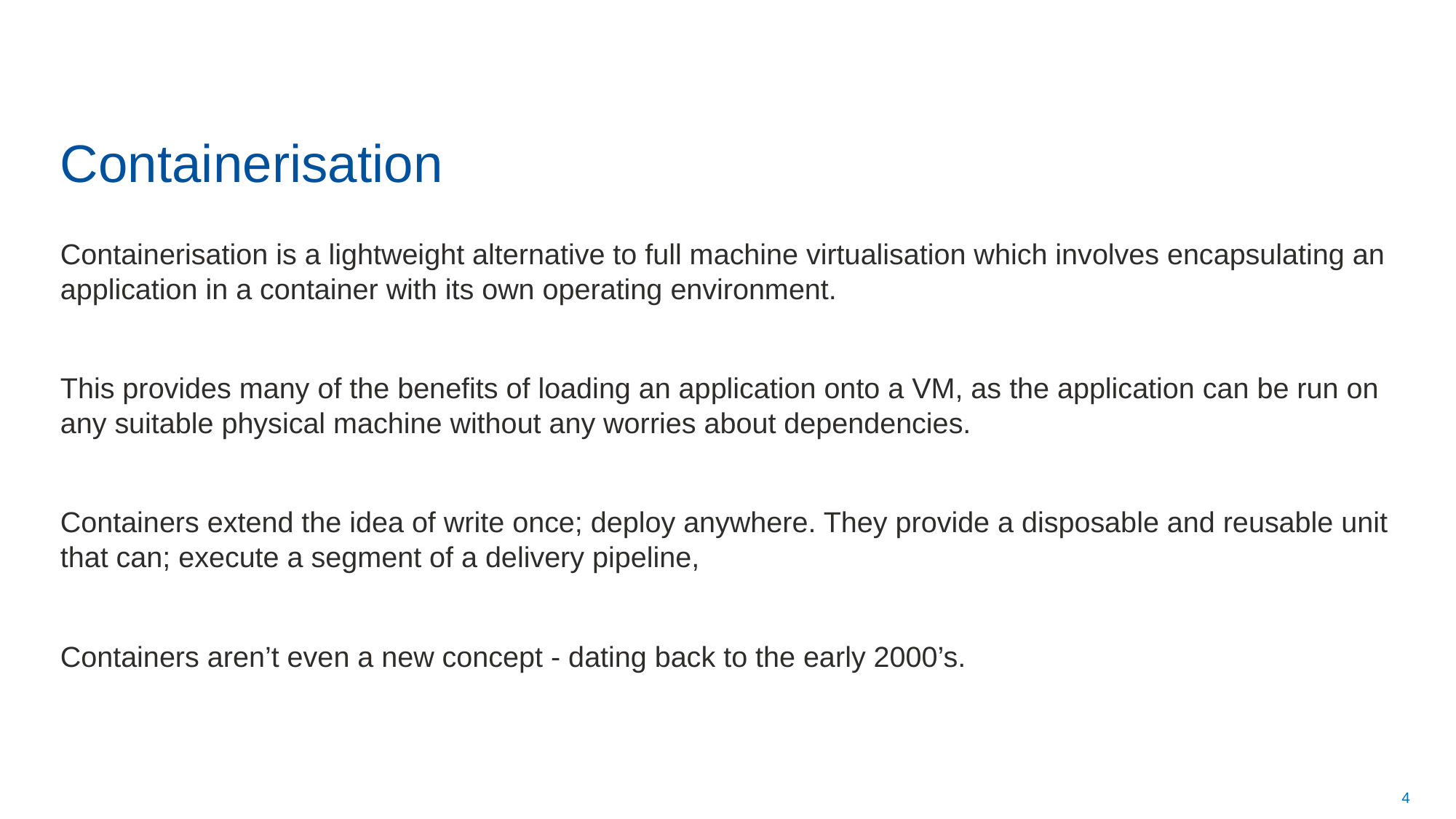

# Containerisation
Containerisation is a lightweight alternative to full machine virtualisation which involves encapsulating an application in a container with its own operating environment.

This provides many of the benefits of loading an application onto a VM, as the application can be run on any suitable physical machine without any worries about dependencies.

Containers extend the idea of write once; deploy anywhere. They provide a disposable and reusable unit that can; execute a segment of a delivery pipeline,

Containers aren’t even a new concept - dating back to the early 2000’s.